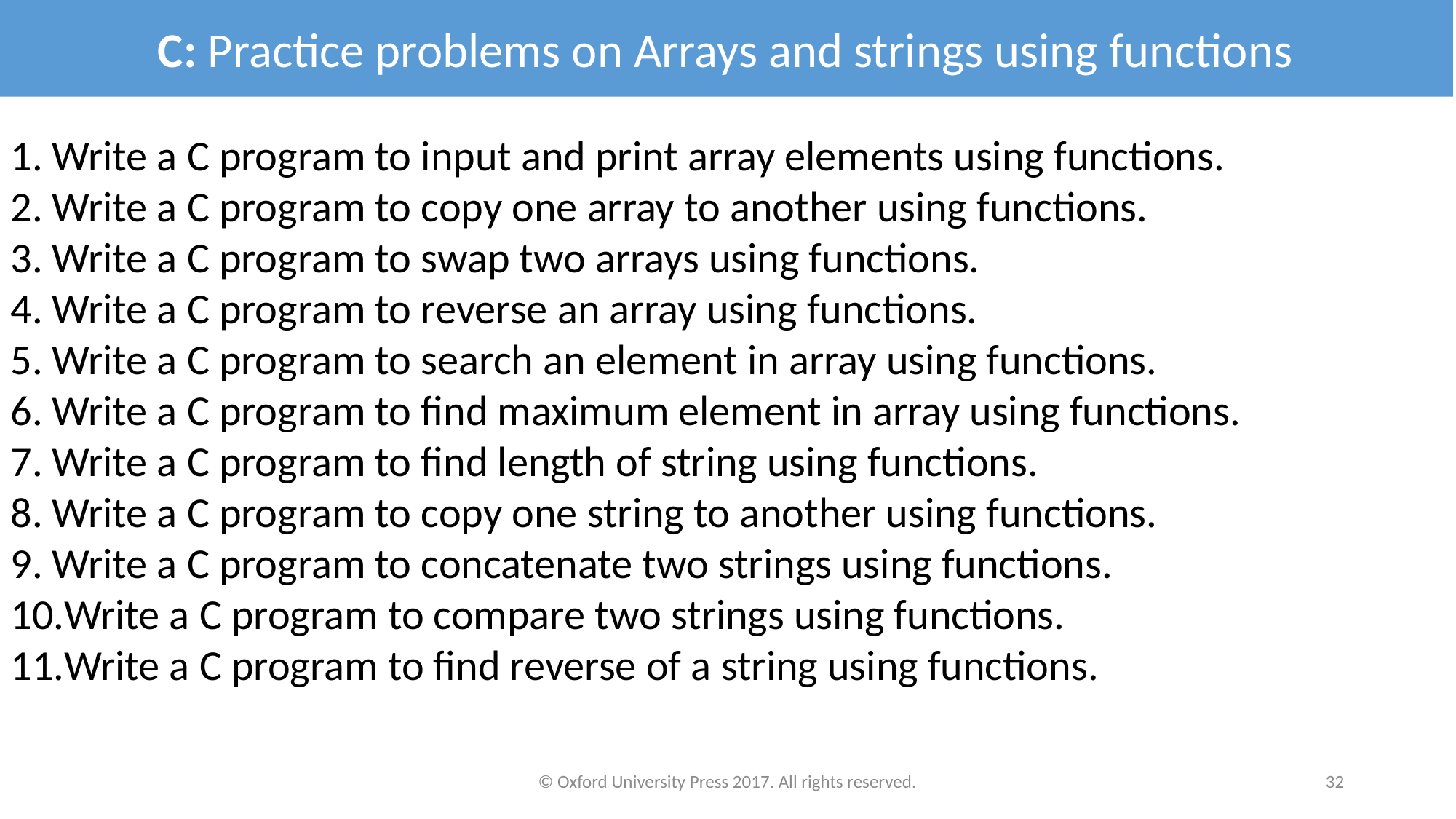

C: Practice problems on Arrays and strings using functions
Write a C program to input and print array elements using functions.
Write a C program to copy one array to another using functions.
Write a C program to swap two arrays using functions.
Write a C program to reverse an array using functions.
Write a C program to search an element in array using functions.
Write a C program to find maximum element in array using functions.
Write a C program to find length of string using functions.
Write a C program to copy one string to another using functions.
Write a C program to concatenate two strings using functions.
Write a C program to compare two strings using functions.
Write a C program to find reverse of a string using functions.
© Oxford University Press 2017. All rights reserved.
32